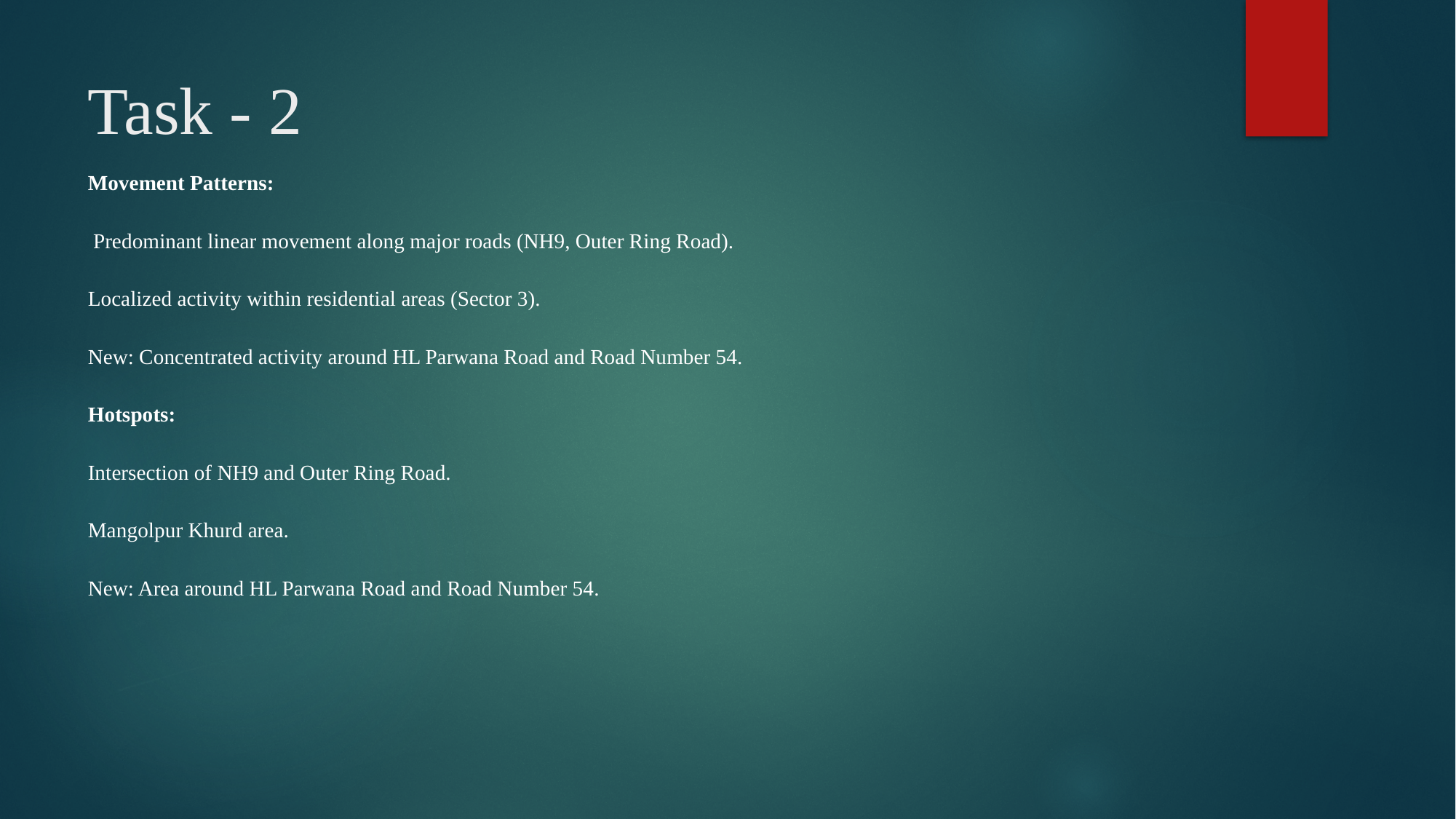

# Task - 2
Movement Patterns:
 Predominant linear movement along major roads (NH9, Outer Ring Road).
Localized activity within residential areas (Sector 3).
New: Concentrated activity around HL Parwana Road and Road Number 54.
Hotspots:
Intersection of NH9 and Outer Ring Road.
Mangolpur Khurd area.
New: Area around HL Parwana Road and Road Number 54.